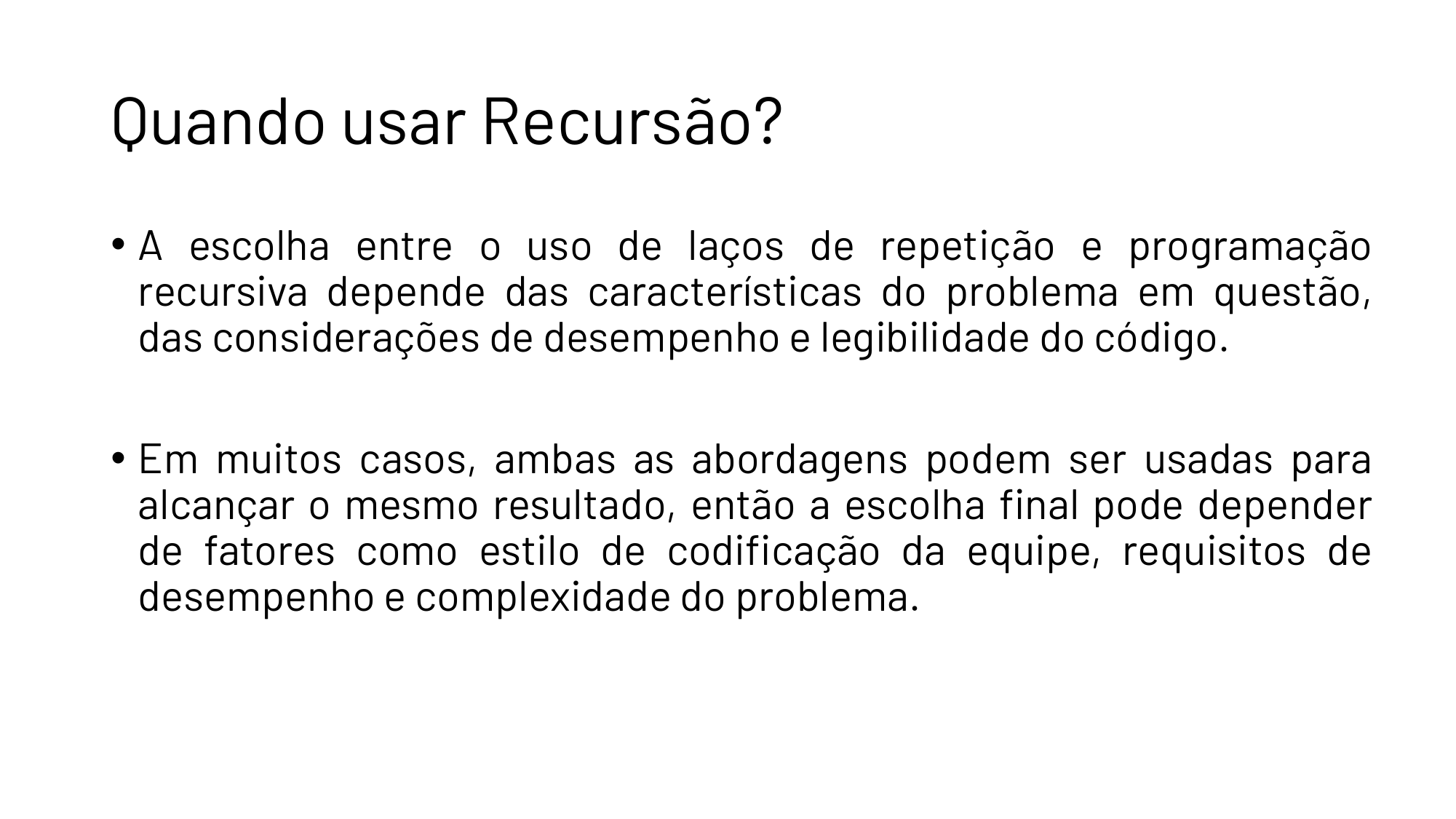

# Quando usar Recursão?
A escolha entre o uso de laços de repetição e programação recursiva depende das características do problema em questão, das considerações de desempenho e legibilidade do código.

Em muitos casos, ambas as abordagens podem ser usadas para alcançar o mesmo resultado, então a escolha final pode depender de fatores como estilo de codificação da equipe, requisitos de desempenho e complexidade do problema.